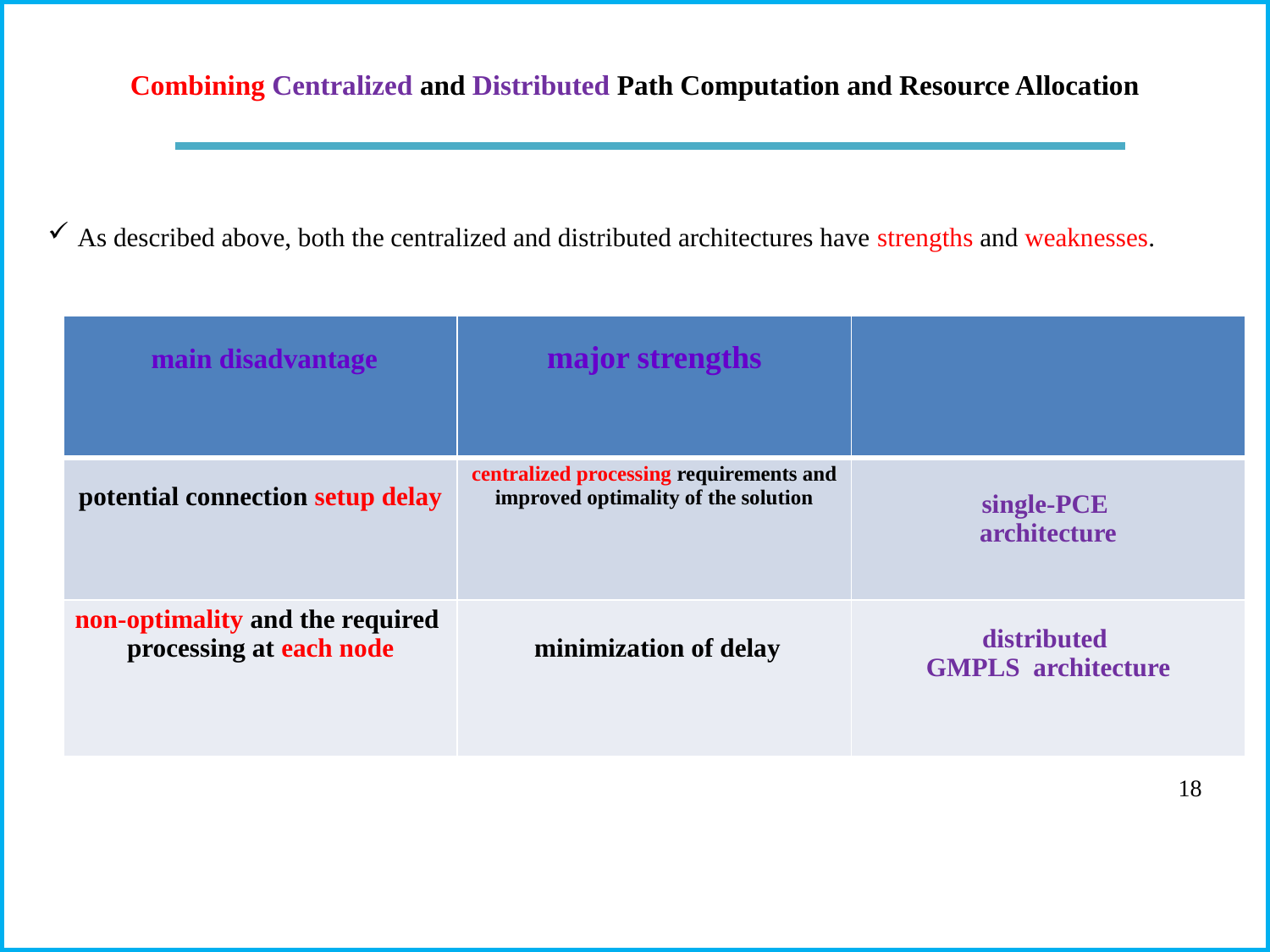

# Combining Centralized and Distributed Path Computation and Resource Allocation
As described above, both the centralized and distributed architectures have strengths and weaknesses.
| main disadvantage | major strengths |  |
| --- | --- | --- |
| potential connection setup delay | centralized processing requirements and improved optimality of the solution | single-PCE architecture |
| non-optimality and the required processing at each node | minimization of delay | distributed GMPLS architecture |
18